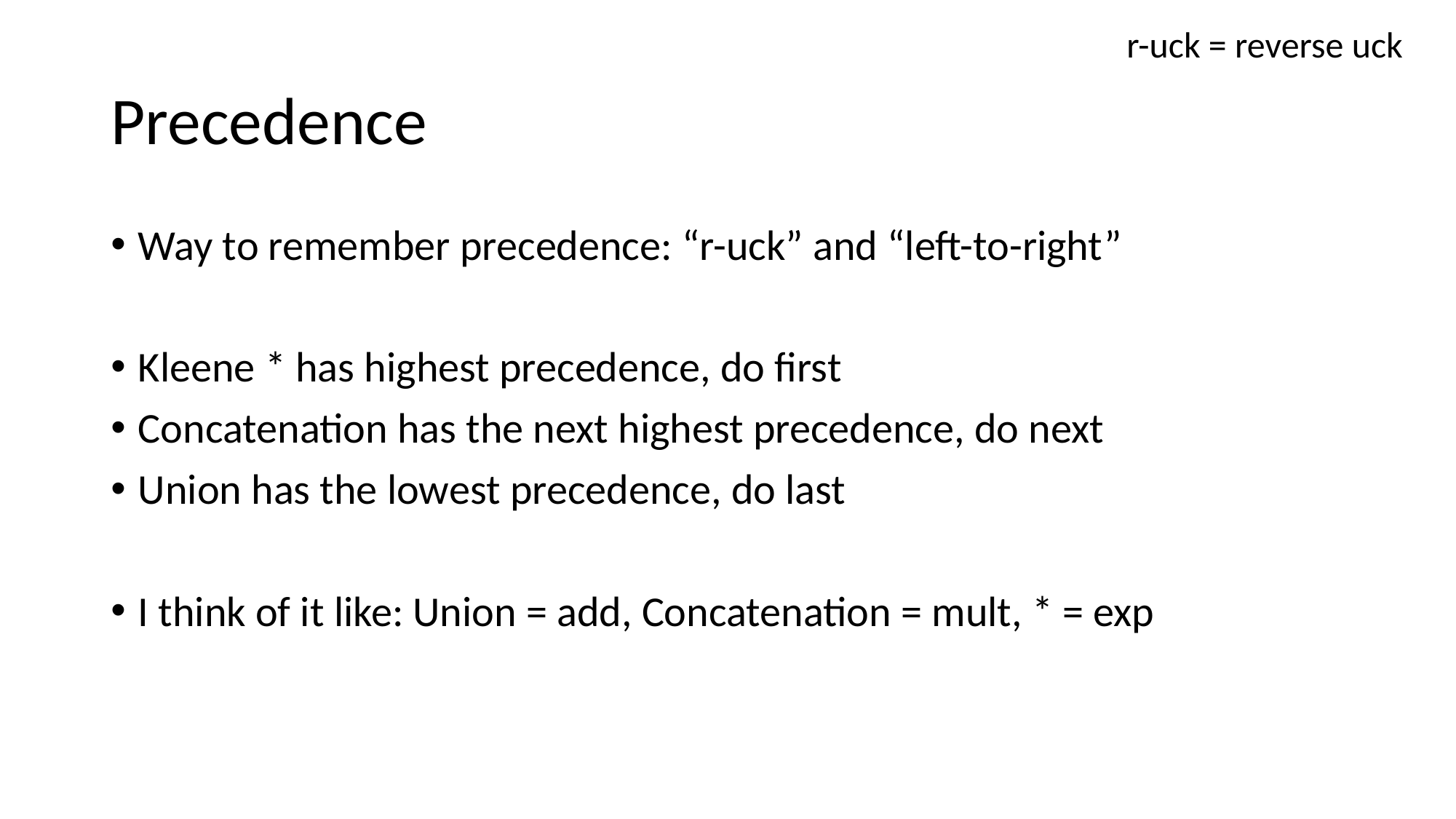

r-uck = reverse uck
# Precedence
Way to remember precedence: “r-uck” and “left-to-right”

Kleene * has highest precedence, do first
Concatenation has the next highest precedence, do next
Union has the lowest precedence, do last

I think of it like: Union = add, Concatenation = mult, * = exp